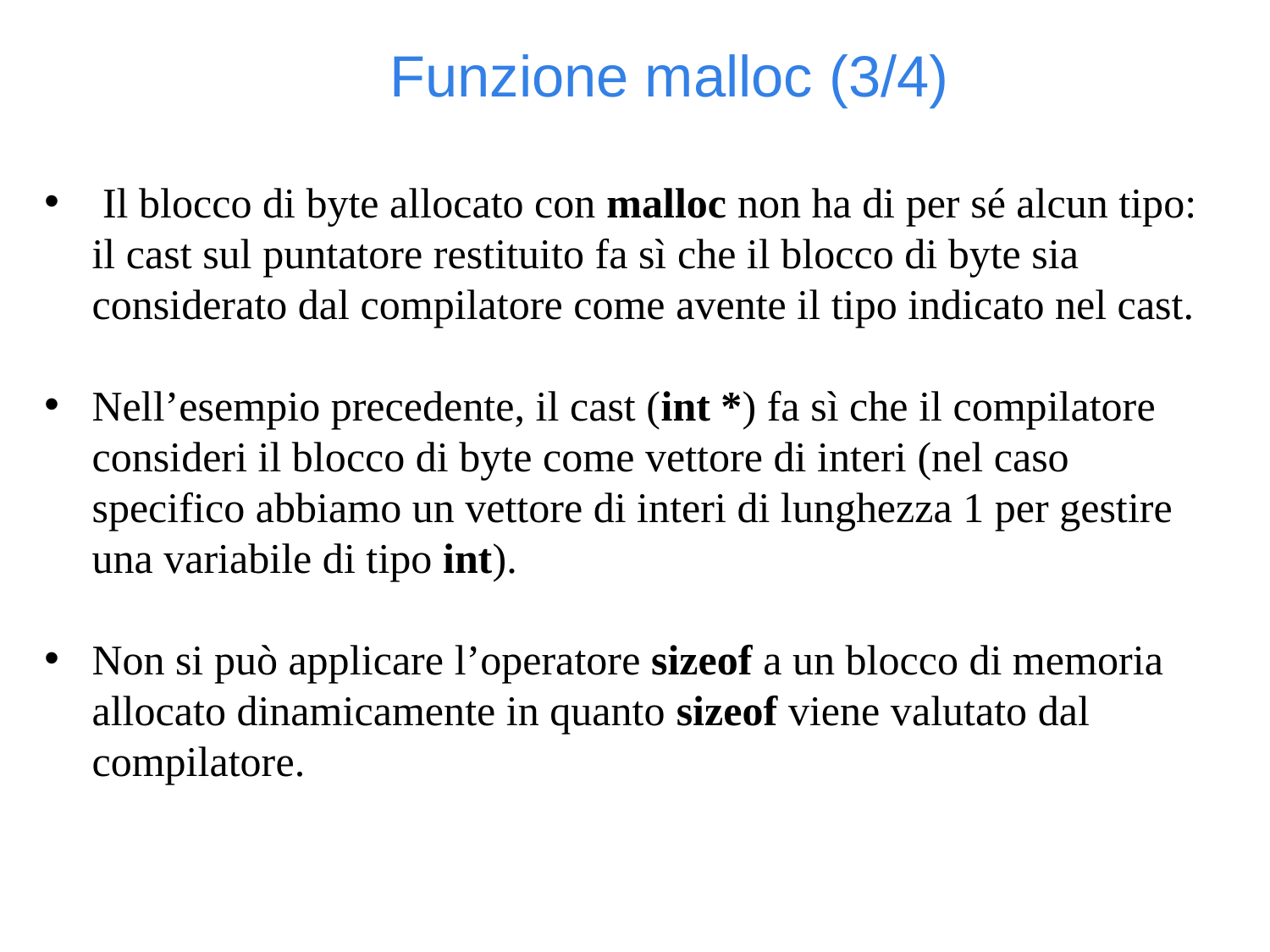

Funzione malloc (3/4)

 Il blocco di byte allocato con malloc non ha di per sé alcun tipo: il cast sul puntatore restituito fa sì che il blocco di byte sia considerato dal compilatore come avente il tipo indicato nel cast.

Nell’esempio precedente, il cast (int *) fa sì che il compilatore consideri il blocco di byte come vettore di interi (nel caso specifico abbiamo un vettore di interi di lunghezza 1 per gestire una variabile di tipo int).

Non si può applicare l’operatore sizeof a un blocco di memoria allocato dinamicamente in quanto sizeof viene valutato dal compilatore.